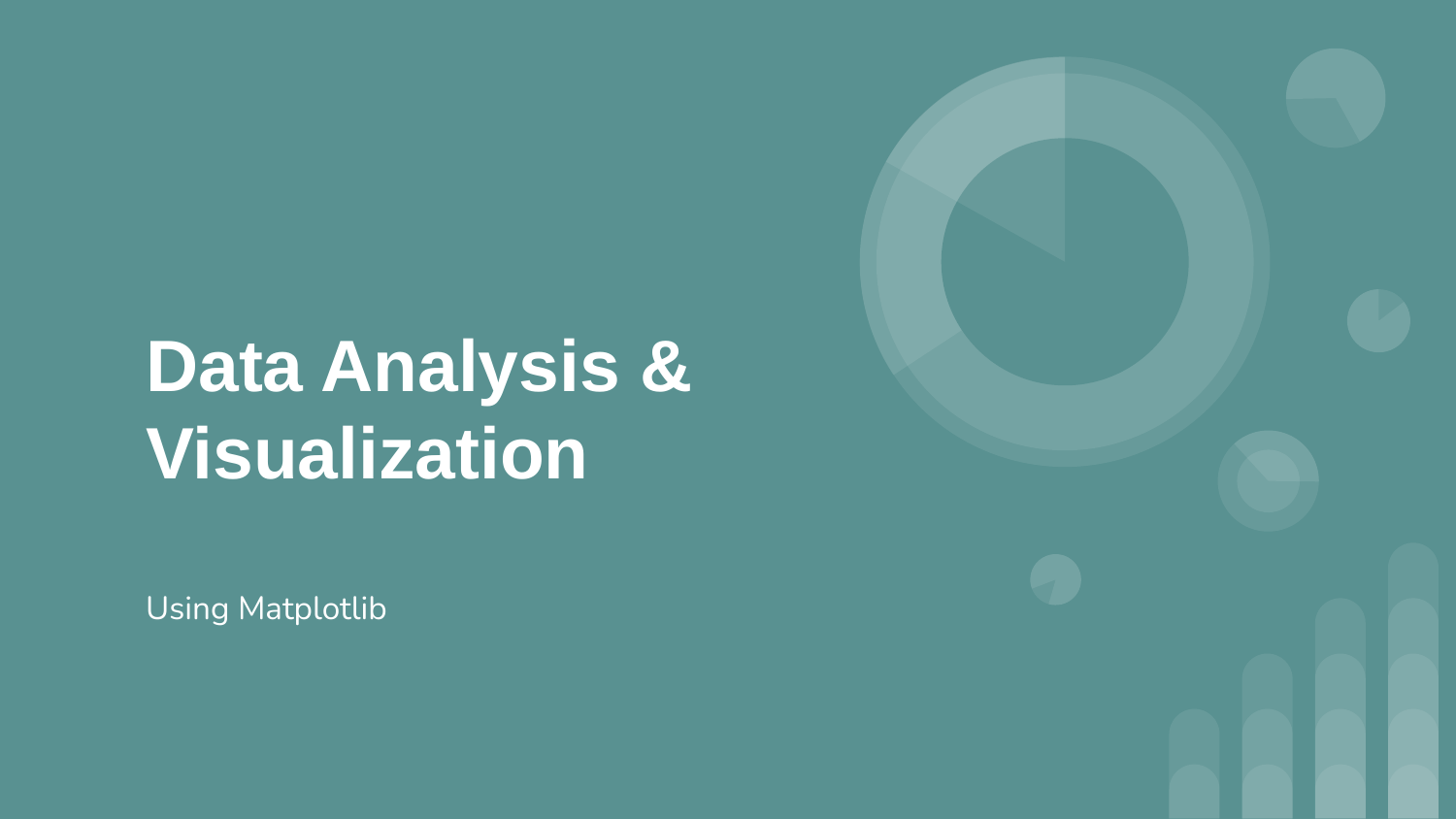

# Data Analysis & Visualization
Using Matplotlib